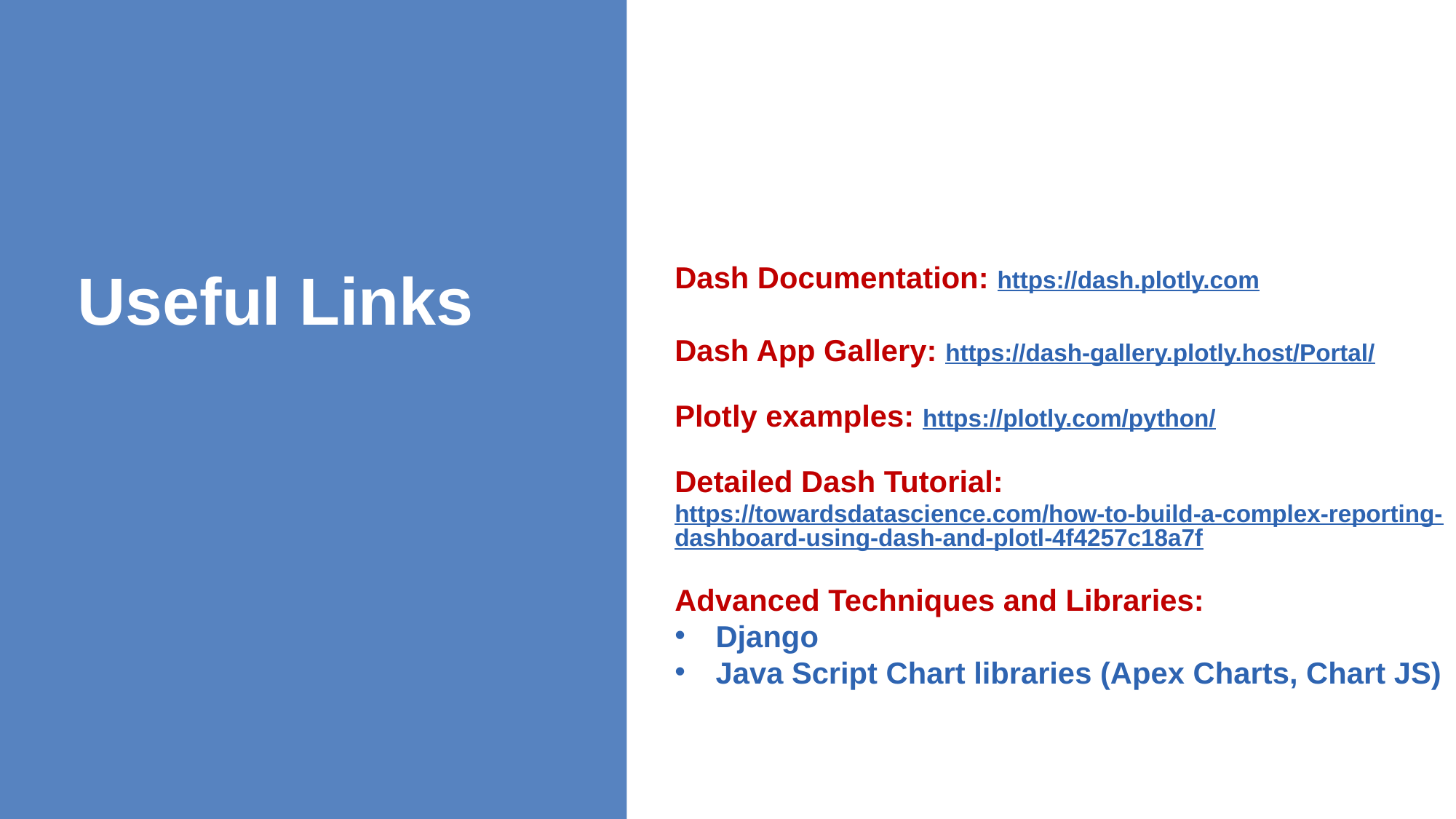

Useful Links
Dash Documentation: https://dash.plotly.com

Dash App Gallery: https://dash-gallery.plotly.host/Portal/

Plotly examples: https://plotly.com/python/

Detailed Dash Tutorial: https://towardsdatascience.com/how-to-build-a-complex-reporting-dashboard-using-dash-and-plotl-4f4257c18a7f

Advanced Techniques and Libraries:
Django
Java Script Chart libraries (Apex Charts, Chart JS)